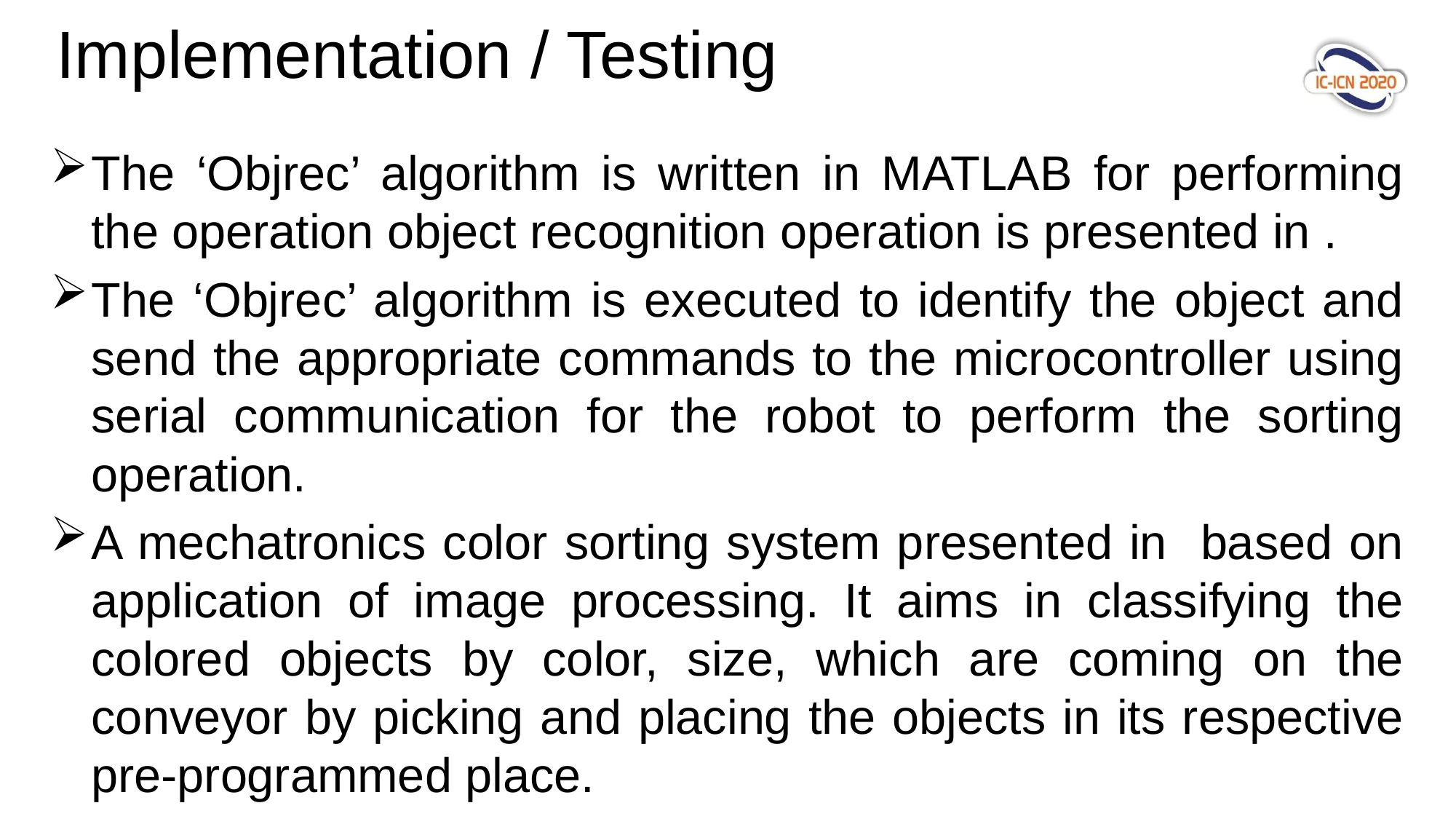

# Implementation / Testing
The ‘Objrec’ algorithm is written in MATLAB for performing the operation object recognition operation is presented in .
The ‘Objrec’ algorithm is executed to identify the object and send the appropriate commands to the microcontroller using serial communication for the robot to perform the sorting operation.
A mechatronics color sorting system presented in  based on application of image processing. It aims in classifying the colored objects by color, size, which are coming on the conveyor by picking and placing the objects in its respective pre-programmed place.